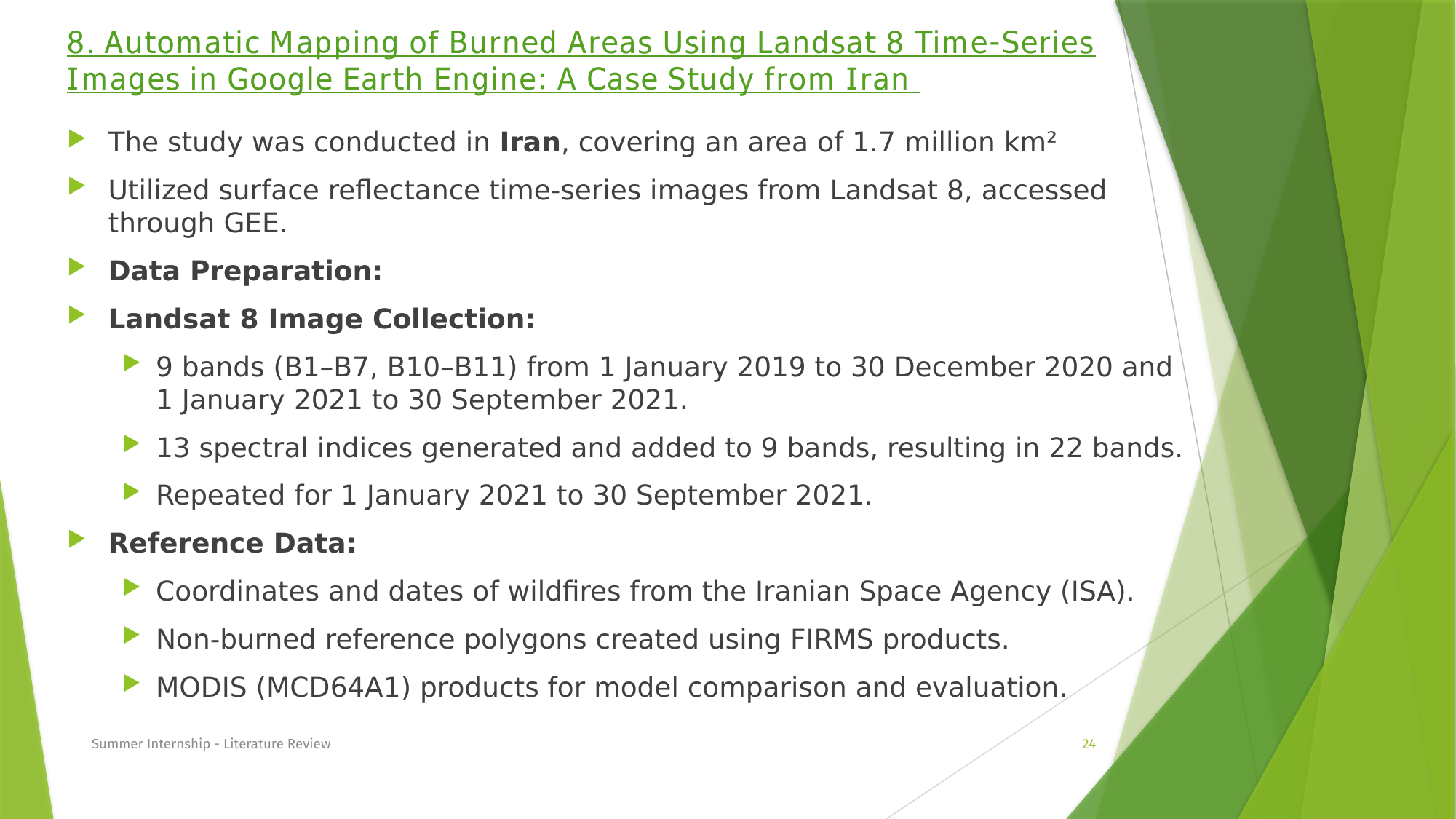

# 8. Automatic Mapping of Burned Areas Using Landsat 8 Time-Series Images in Google Earth Engine: A Case Study from Iran
The study was conducted in Iran, covering an area of 1.7 million km²
Utilized surface reflectance time-series images from Landsat 8, accessed through GEE.
Data Preparation:
Landsat 8 Image Collection:
9 bands (B1–B7, B10–B11) from 1 January 2019 to 30 December 2020 and 1 January 2021 to 30 September 2021.
13 spectral indices generated and added to 9 bands, resulting in 22 bands.
Repeated for 1 January 2021 to 30 September 2021.
Reference Data:
Coordinates and dates of wildfires from the Iranian Space Agency (ISA).
Non-burned reference polygons created using FIRMS products.
MODIS (MCD64A1) products for model comparison and evaluation.

Summer Internship - Literature Review
24